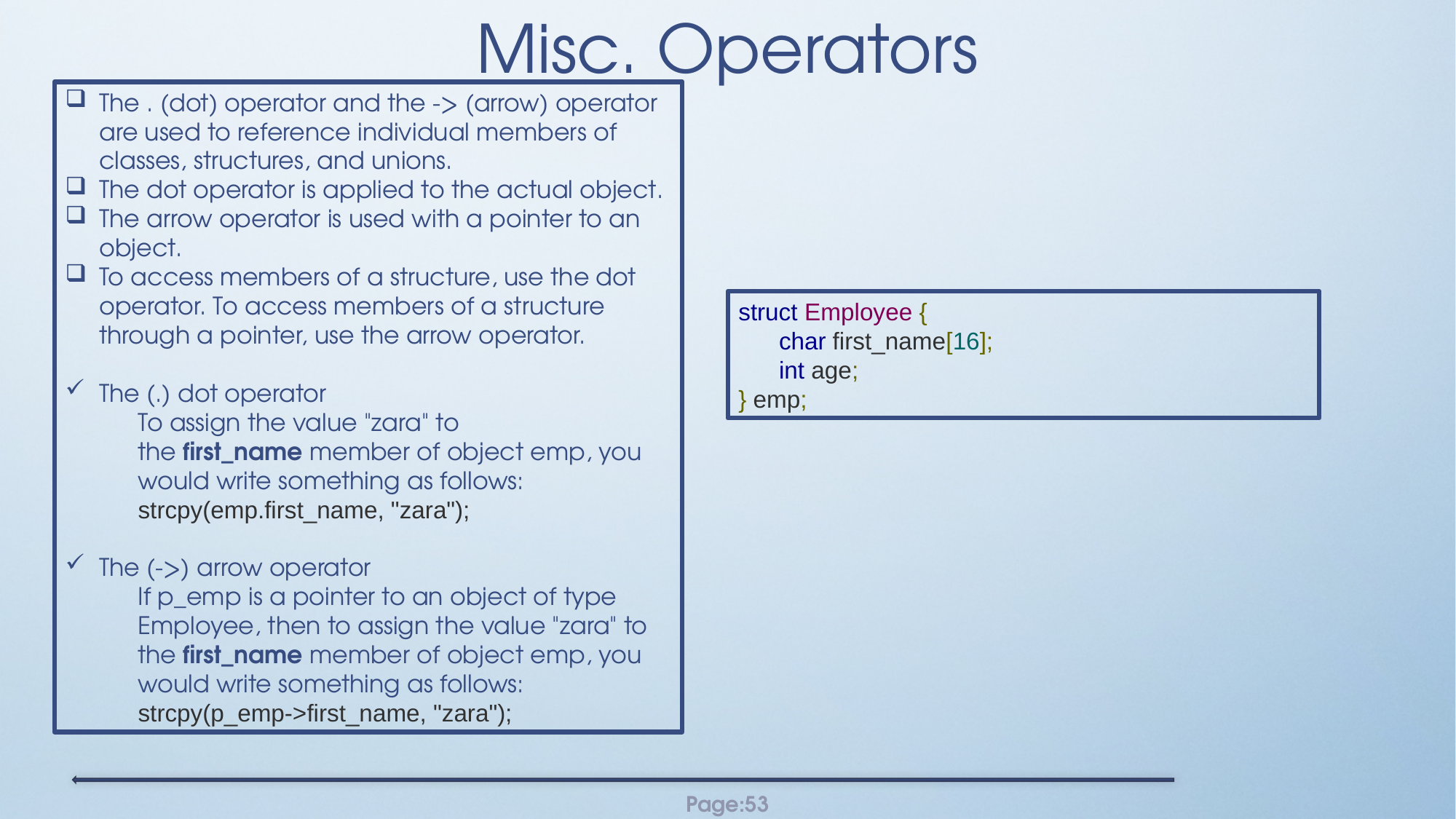

# Misc. Operators

The . (dot) operator and the -> (arrow) operator are used to reference individual members of classes, structures, and unions.
The dot operator is applied to the actual object.
The arrow operator is used with a pointer to an object.
To access members of a structure, use the dot operator. To access members of a structure through a pointer, use the arrow operator.

The (.) dot operator
To assign the value "zara" to the first_name member of object emp, you would write something as follows:
strcpy(emp.first_name, "zara");

The (->) arrow operator
If p_emp is a pointer to an object of type Employee, then to assign the value "zara" to the first_name member of object emp, you would write something as follows:
strcpy(p_emp->first_name, "zara");
struct Employee {
      char first_name[16];
      int age;
} emp;